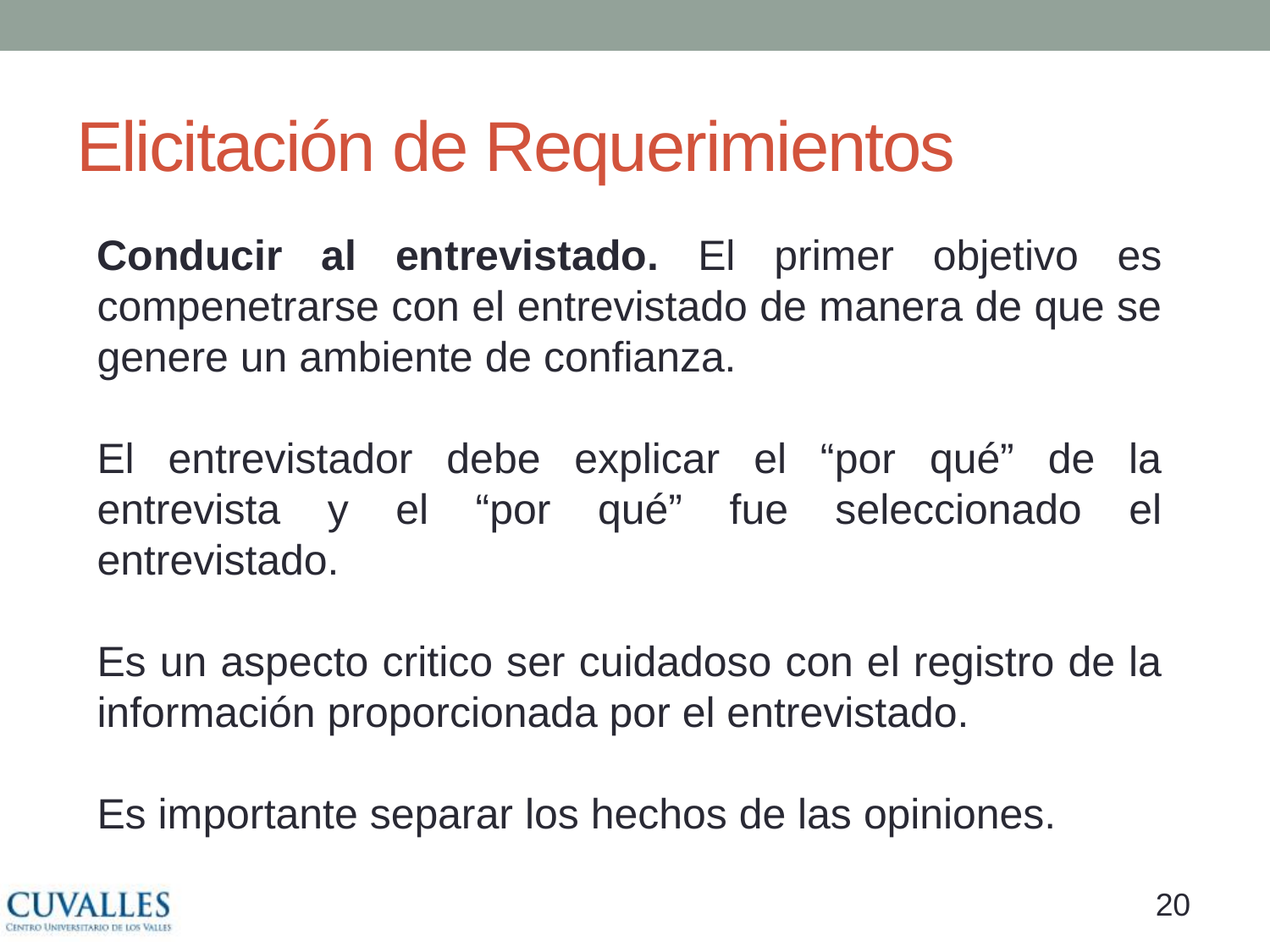

# Elicitación de Requerimientos
Conducir al entrevistado. El primer objetivo es compenetrarse con el entrevistado de manera de que se genere un ambiente de confianza.

El entrevistador debe explicar el “por qué” de la entrevista y el “por qué” fue seleccionado el entrevistado.

Es un aspecto critico ser cuidadoso con el registro de la información proporcionada por el entrevistado.

Es importante separar los hechos de las opiniones.

20